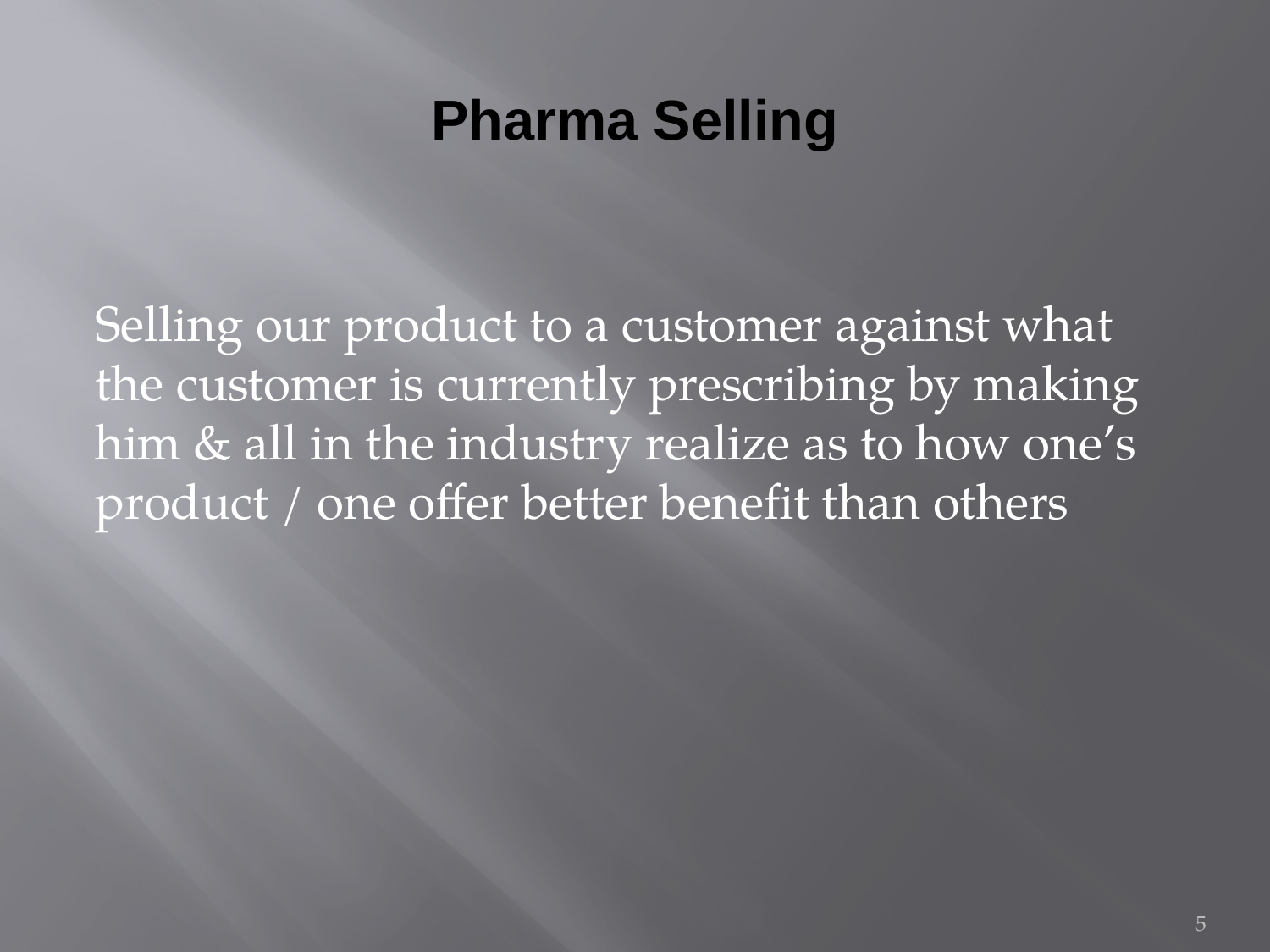

# Pharma Selling
Selling our product to a customer against what the customer is currently prescribing by making him & all in the industry realize as to how one’s product / one offer better benefit than others
5